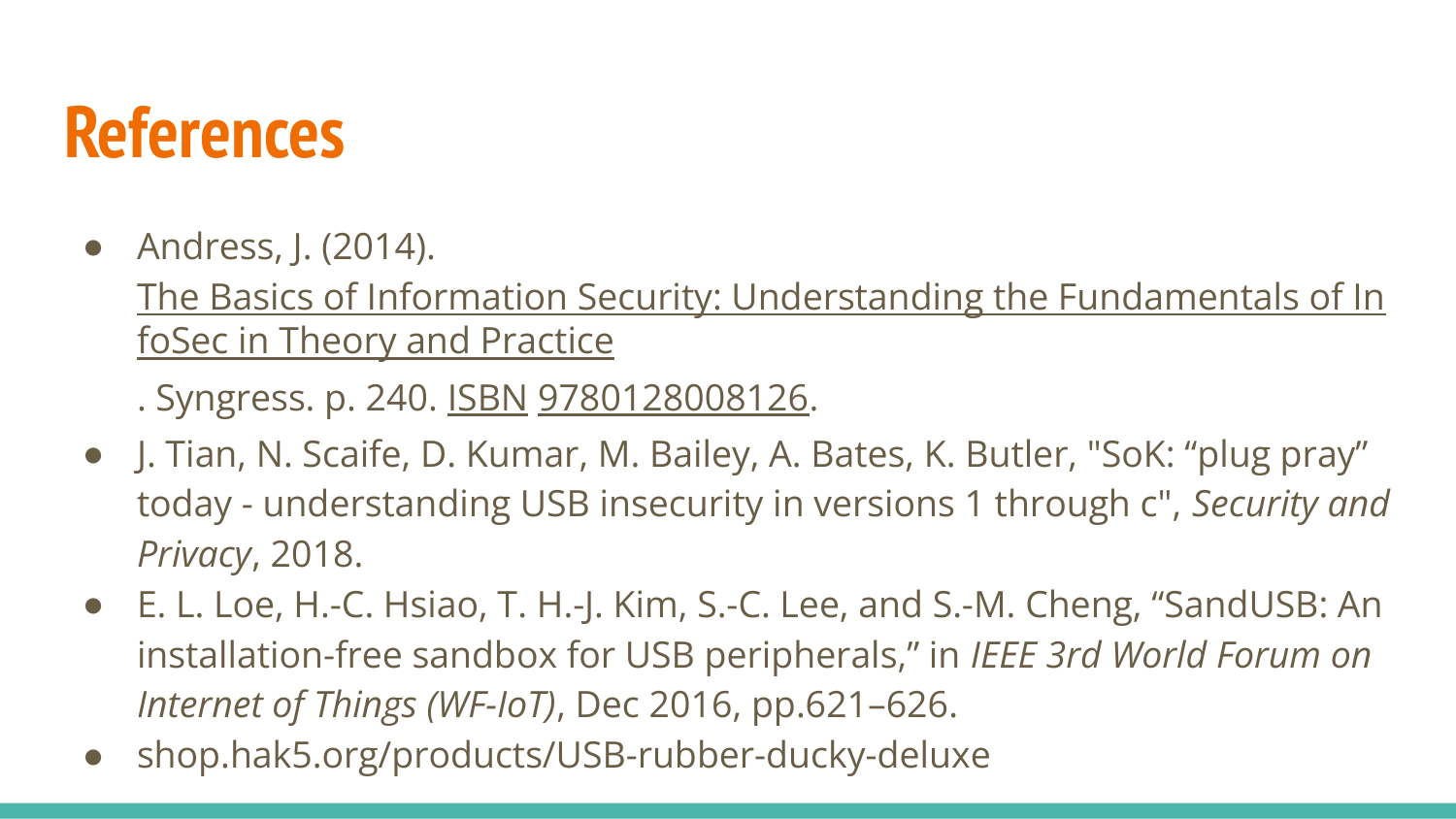

# References
Andress, J. (2014). The Basics of Information Security: Understanding the Fundamentals of InfoSec in Theory and Practice. Syngress. p. 240. ISBN 9780128008126.
J. Tian, N. Scaife, D. Kumar, M. Bailey, A. Bates, K. Butler, "SoK: “plug pray” today - understanding USB insecurity in versions 1 through c", Security and Privacy, 2018.
E. L. Loe, H.-C. Hsiao, T. H.-J. Kim, S.-C. Lee, and S.-M. Cheng, “SandUSB: An installation-free sandbox for USB peripherals,” in IEEE 3rd World Forum on Internet of Things (WF-IoT), Dec 2016, pp.621–626.
shop.hak5.org/products/USB-rubber-ducky-deluxe